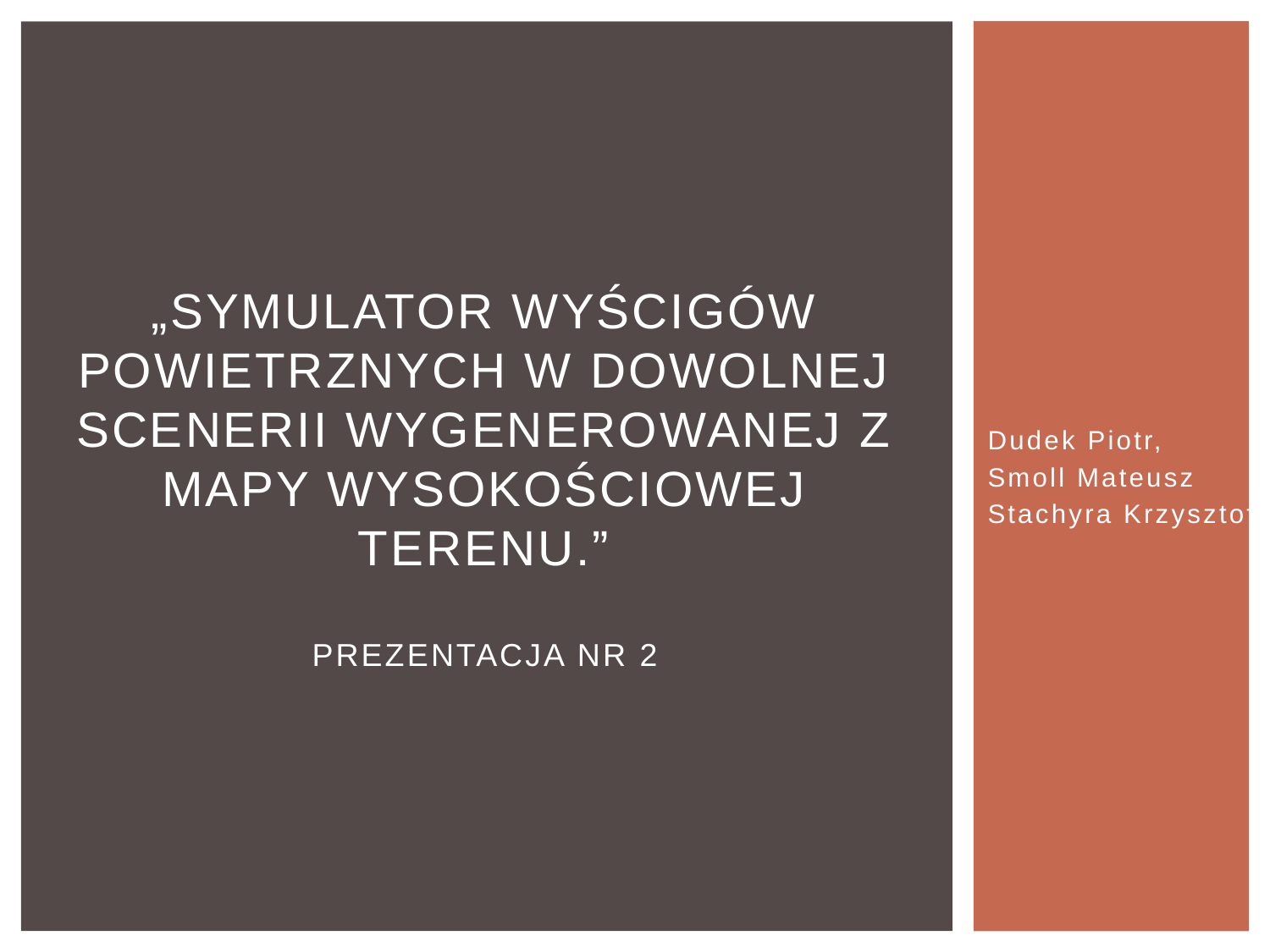

# „Symulator wyścigów powietrznych w dowolnej scenerii wygenerowanej z mapy wysokościowej terenu.” prezentacja nr 2
Dudek Piotr,
Smoll Mateusz
Stachyra Krzysztof